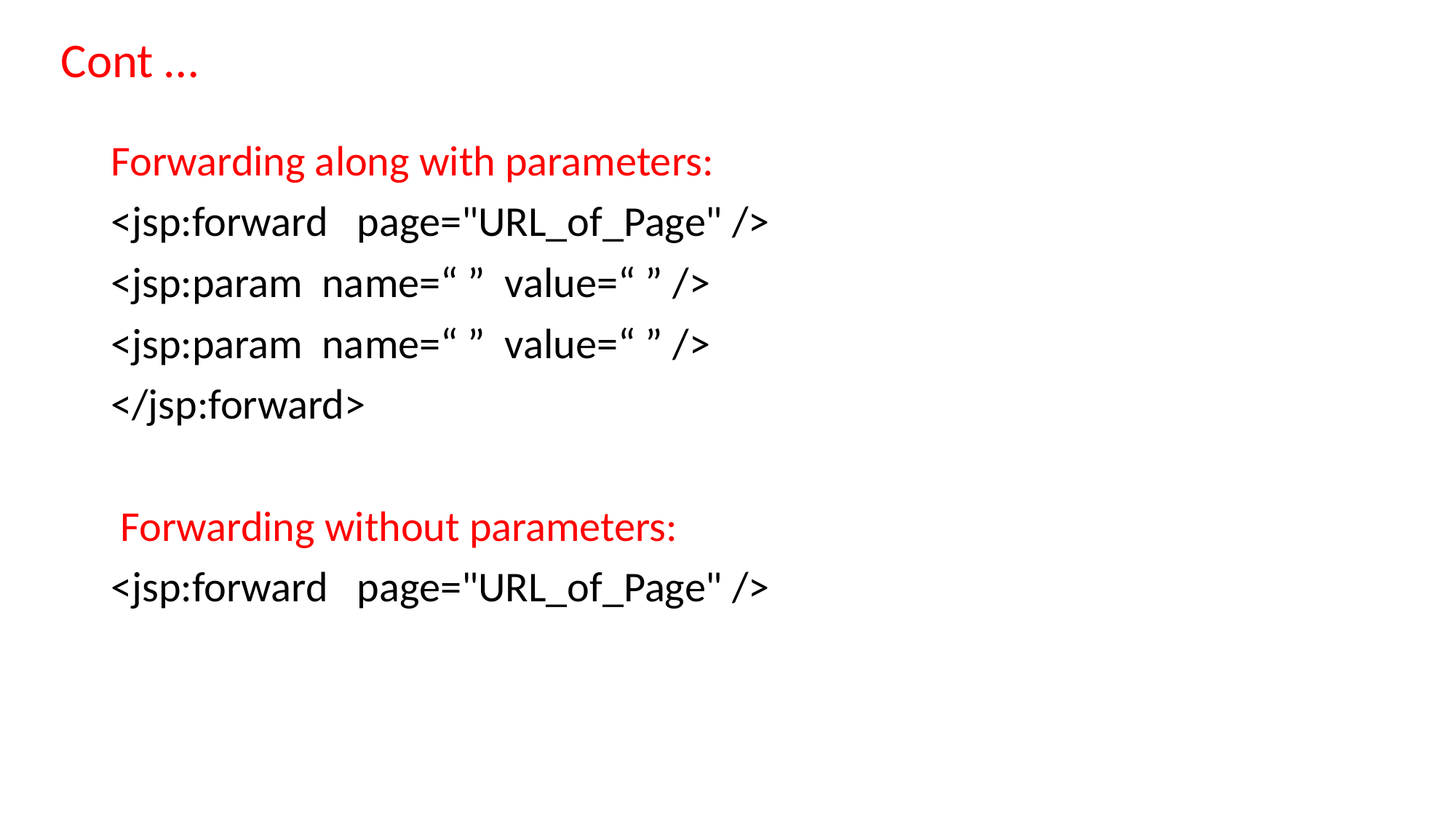

# Cont …

Forwarding along with parameters:
<jsp:forward   page="URL_of_Page" />
<jsp:param  name=“ ”  value=“ ” />
<jsp:param  name=“ ”  value=“ ” />
</jsp:forward>

 Forwarding without parameters:
<jsp:forward   page="URL_of_Page" />